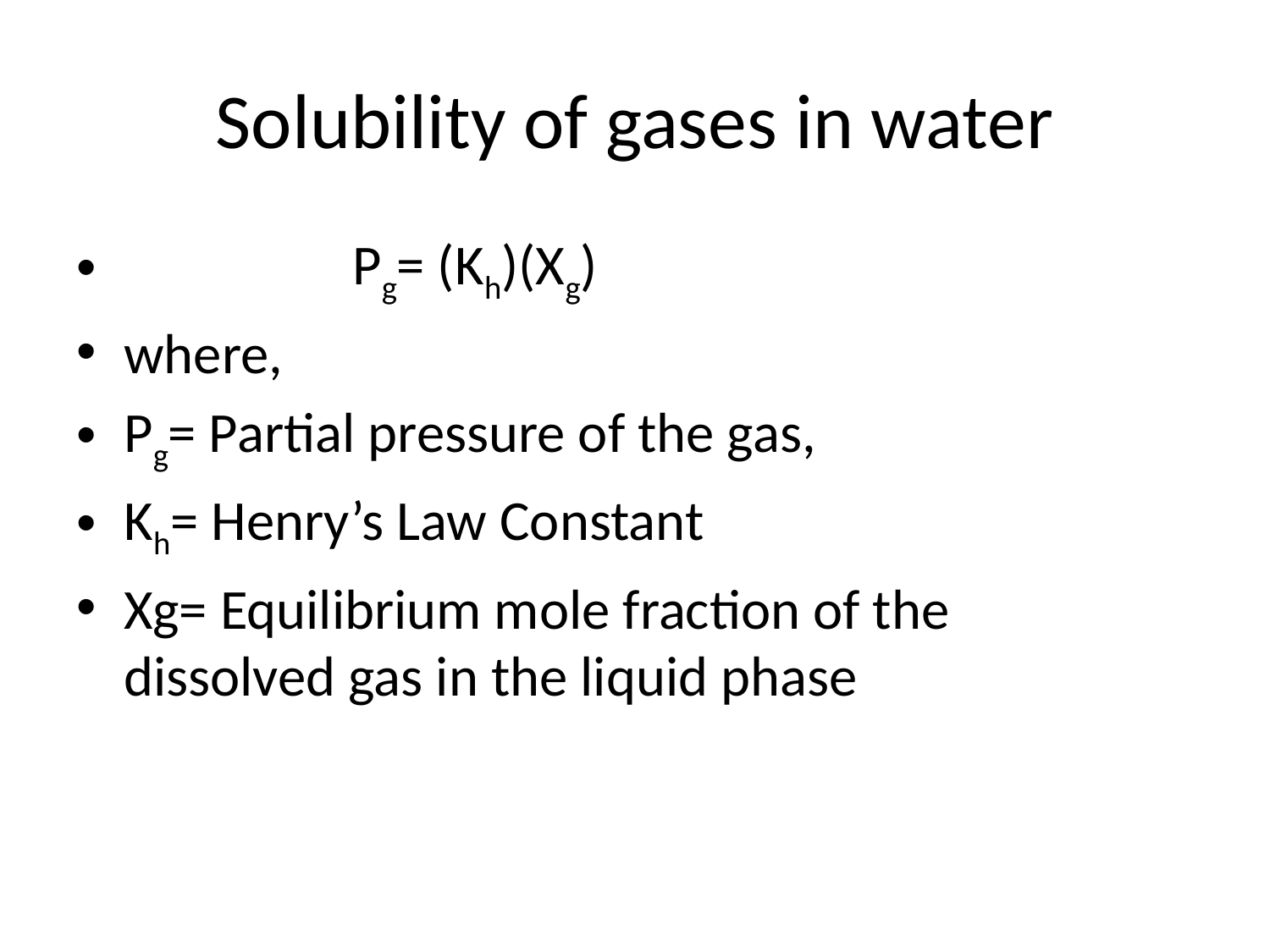

# Solubility of gases in water
                  Pg= (Kh)(Xg)
where,
Pg= Partial pressure of the gas,
Kh= Henry’s Law Constant
Xg= Equilibrium mole fraction of the      dissolved gas in the liquid phase